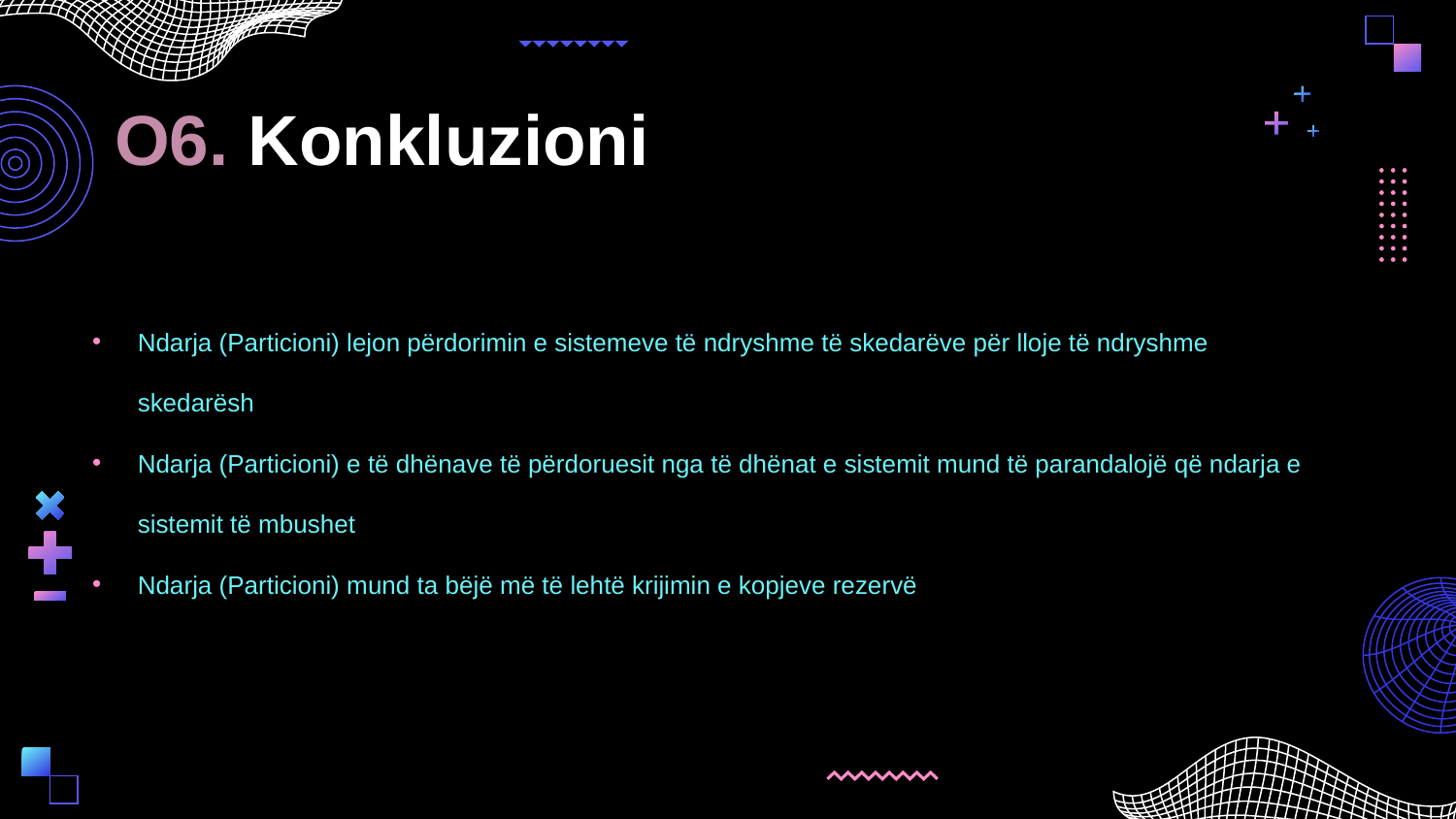

# O6. Konkluzioni
Ndarja (Particioni) lejon përdorimin e sistemeve të ndryshme të skedarëve për lloje të ndryshme skedarësh
Ndarja (Particioni) e të dhënave të përdoruesit nga të dhënat e sistemit mund të parandalojë që ndarja e sistemit të mbushet
Ndarja (Particioni) mund ta bëjë më të lehtë krijimin e kopjeve rezervë